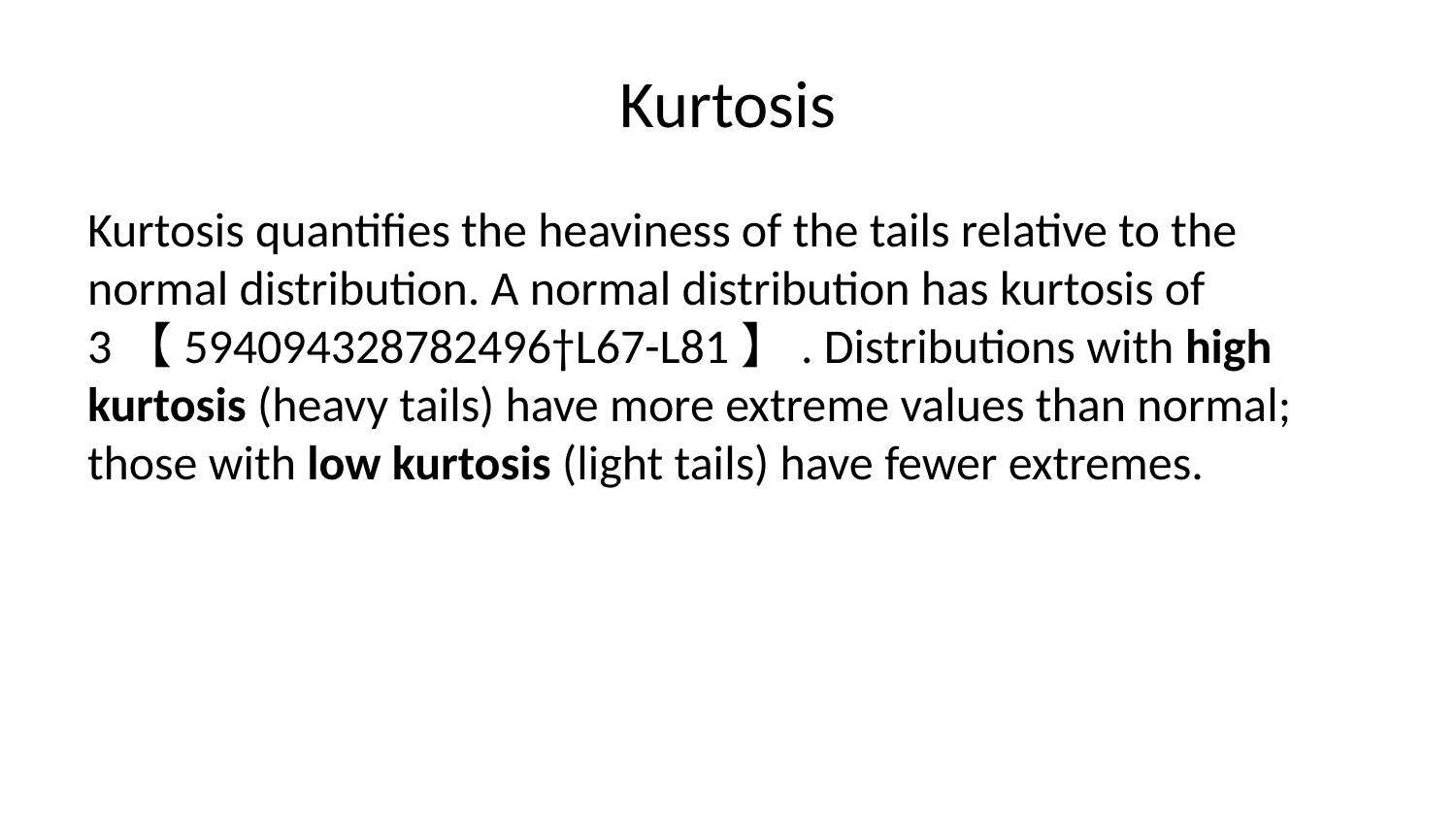

# Kurtosis
Kurtosis quantifies the heaviness of the tails relative to the normal distribution. A normal distribution has kurtosis of 3【594094328782496†L67-L81】. Distributions with high kurtosis (heavy tails) have more extreme values than normal; those with low kurtosis (light tails) have fewer extremes.